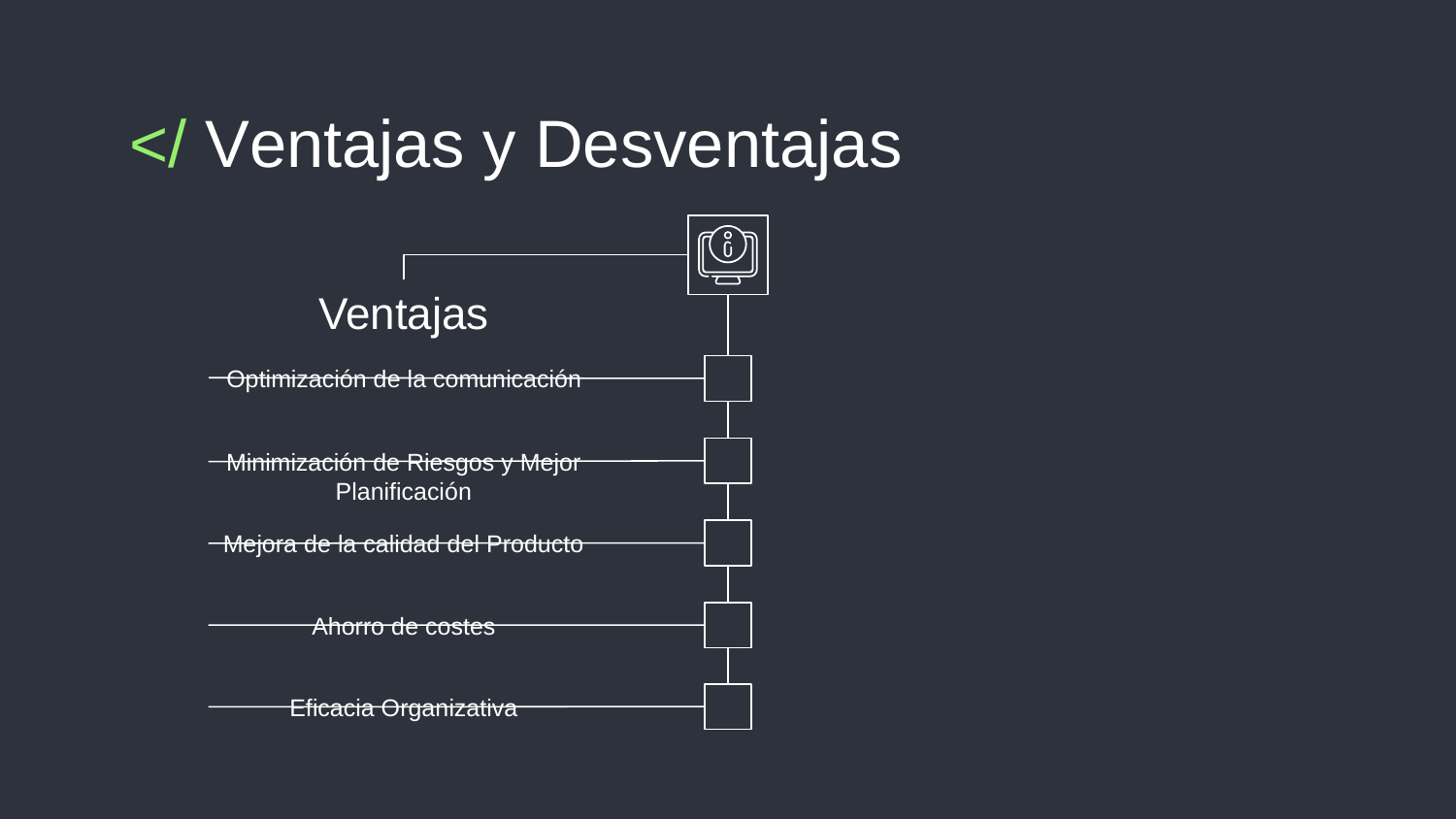

# </ Ventajas y Desventajas

Desventajas
Simplicidad en la Representación del Proceso de Desarrollo
Rigidez Estructural
Adaptabilidad a Metodologías Ágiles
Ventajas
Optimización de la comunicación
Minimización de Riesgos y Mejor Planificación
Mejora de la calidad del Producto
Ahorro de costes

Eficacia Organizativa